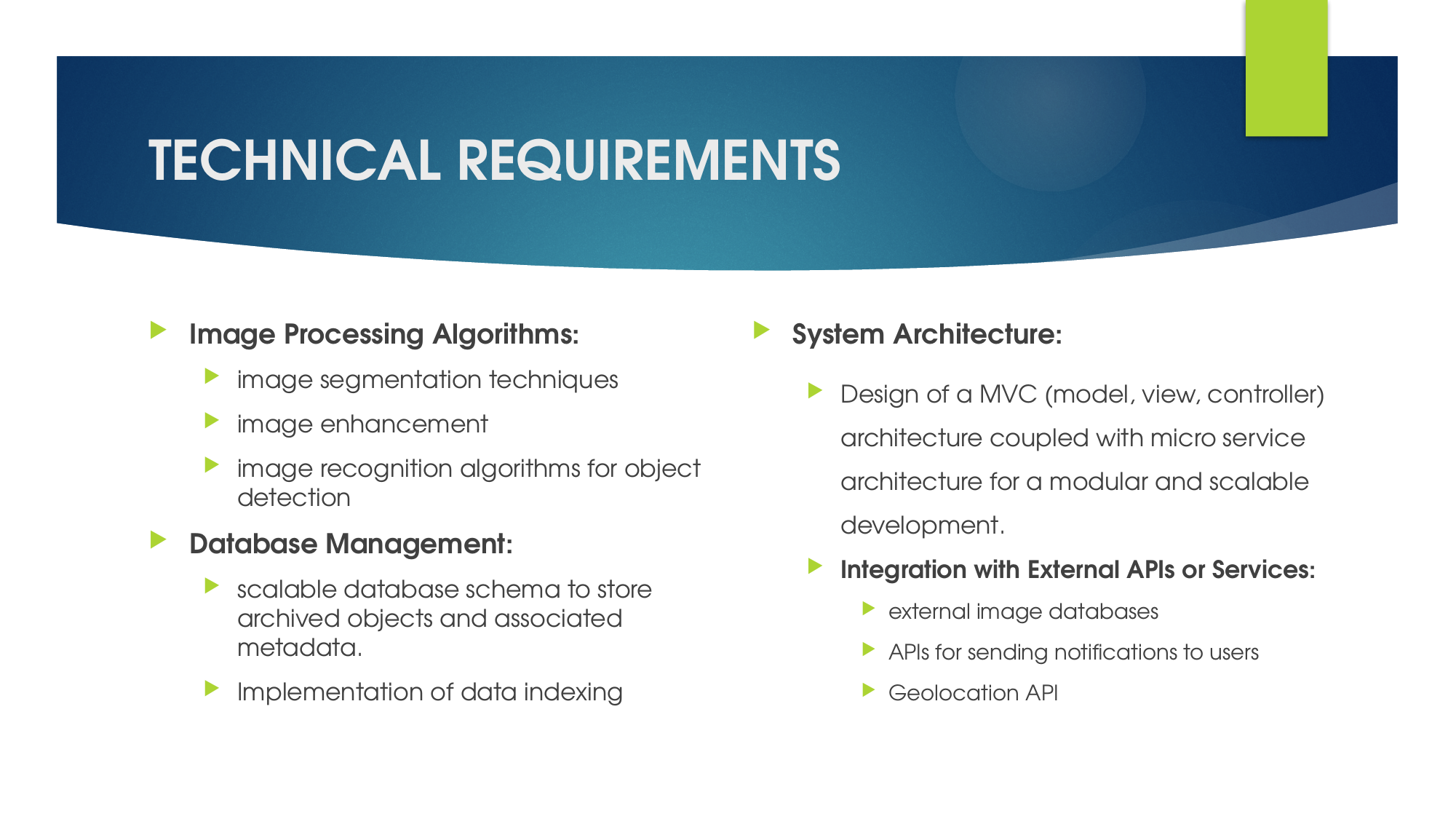

# TECHNICAL REQUIREMENTS
Image Processing Algorithms:
image segmentation techniques
image enhancement
image recognition algorithms for object detection
Database Management:
scalable database schema to store archived objects and associated metadata.
Implementation of data indexing

System Architecture:
Design of a MVC (model, view, controller) architecture coupled with micro service architecture for a modular and scalable development.
Integration with External APIs or Services:
external image databases
APIs for sending notifications to users
Geolocation API